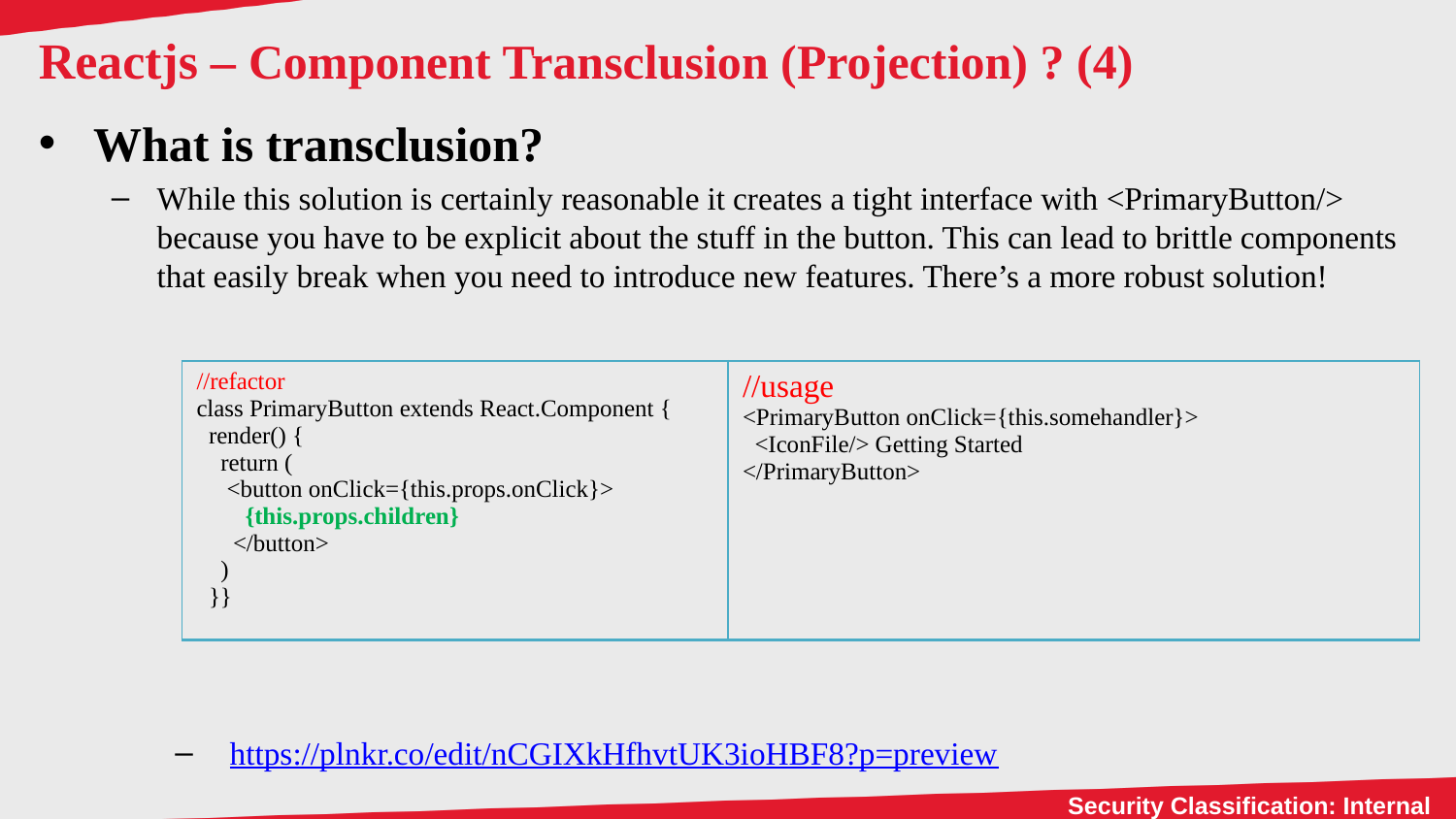

# Reactjs – Component Transclusion (Projection) ? (4)
What is transclusion?
While this solution is certainly reasonable it creates a tight interface with <PrimaryButton/>  because you have to be explicit about the stuff in the button. This can lead to brittle components that easily break when you need to introduce new features. There’s a more robust solution!

https://plnkr.co/edit/nCGIXkHfhvtUK3ioHBF8?p=preview

| //refactor class PrimaryButton extends React.Component { render() { return ( <button onClick={this.props.onClick}> {this.props.children} </button> ) }} | //usage <PrimaryButton onClick={this.somehandler}> <IconFile/> Getting Started </PrimaryButton> |
| --- | --- |